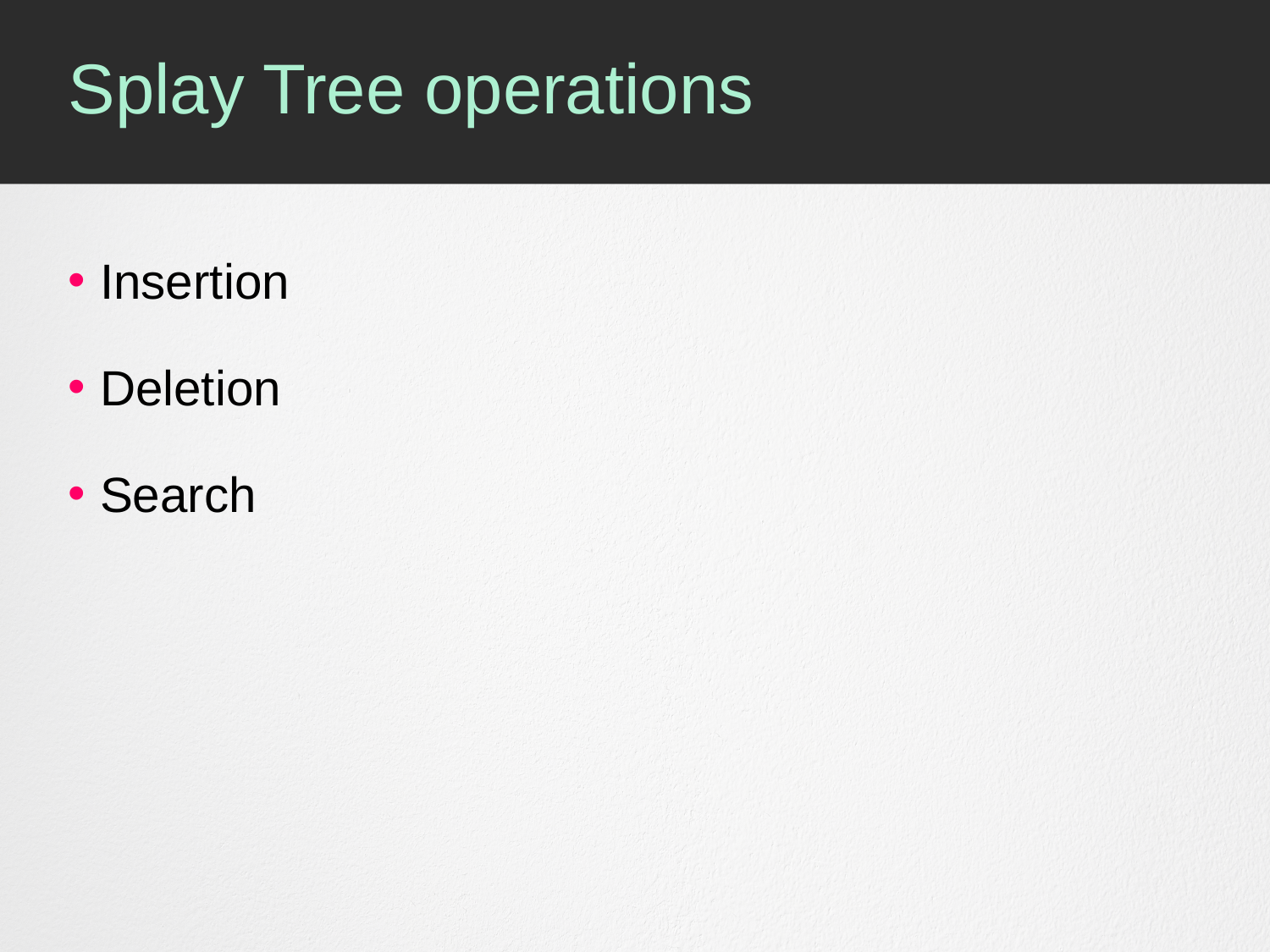

# Splay Tree operations
Insertion
Deletion
Search